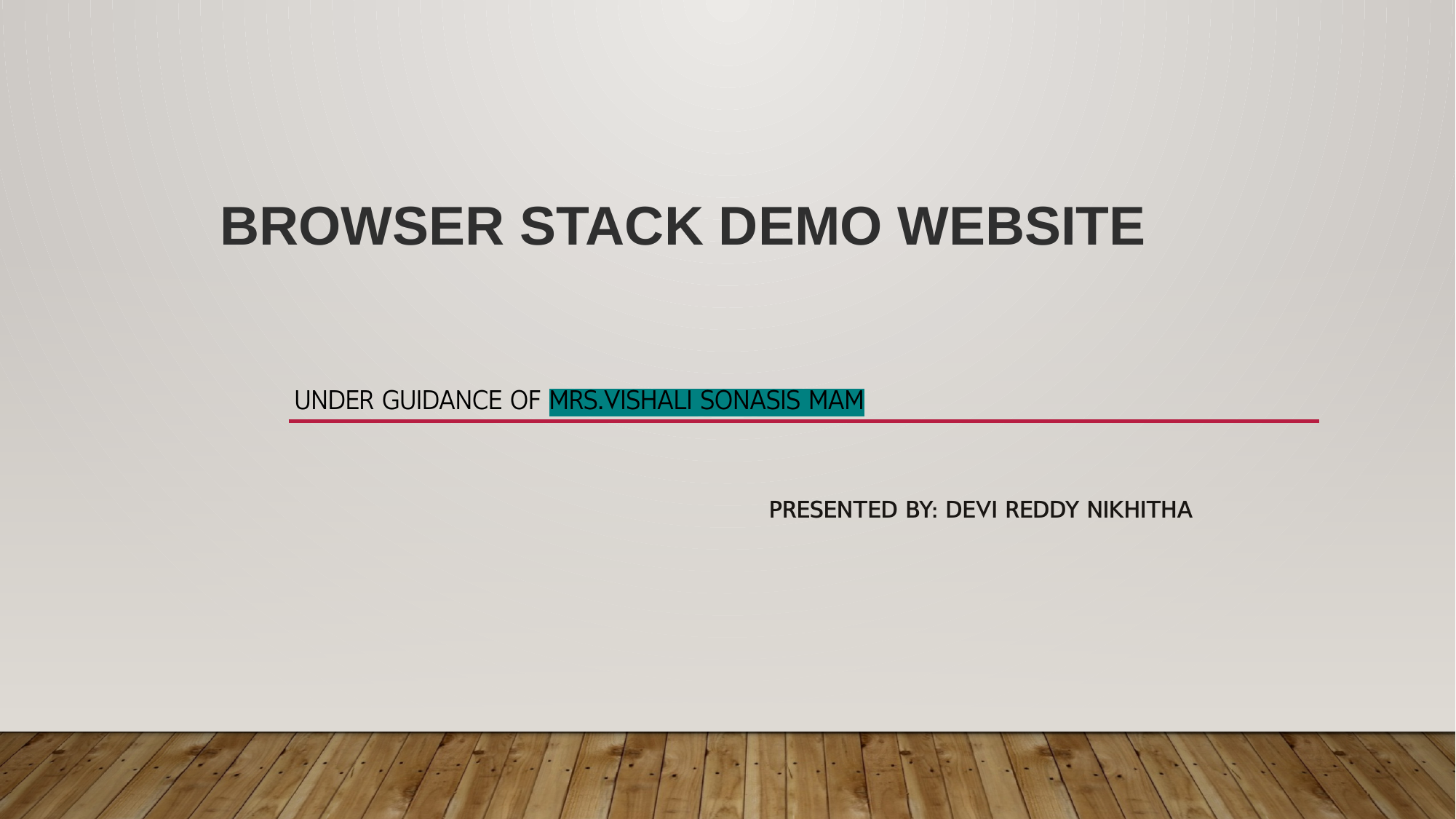

# Browser stack demo website

        under guidance of mrs.vishali sonasis mam

                                                                  Presented By: Devi reddy nikhitha